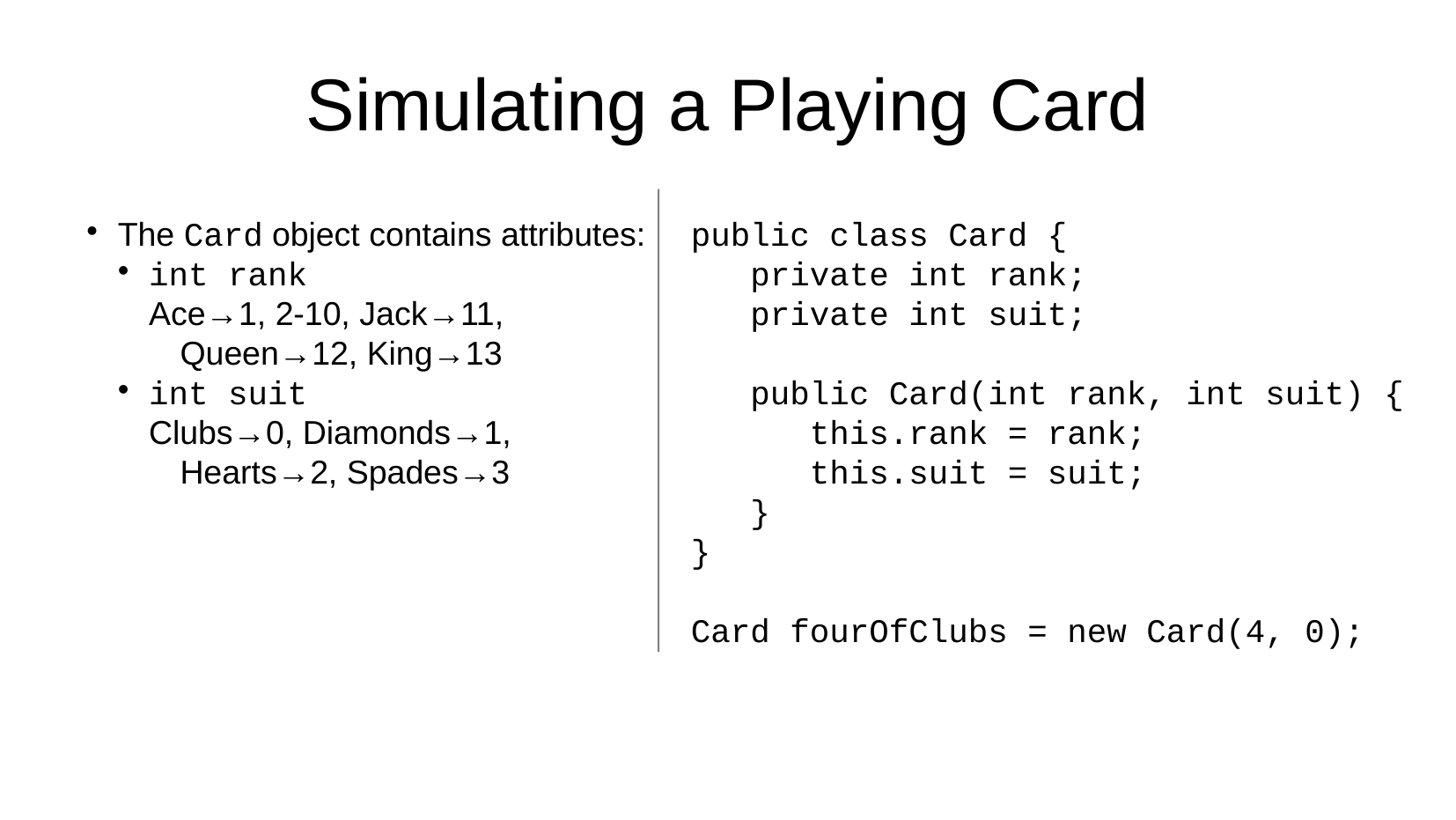

Simulating a Playing Card

The Card object contains attributes:
int rank
Ace→1, 2-10, Jack→11,
Queen→12, King→13
int suit
Clubs→0, Diamonds→1,
Hearts→2, Spades→3
public class Card {
   private int rank;
   private int suit;

   public Card(int rank, int suit) {
      this.rank = rank;
      this.suit = suit;
   }
}

Card fourOfClubs = new Card(4, 0);